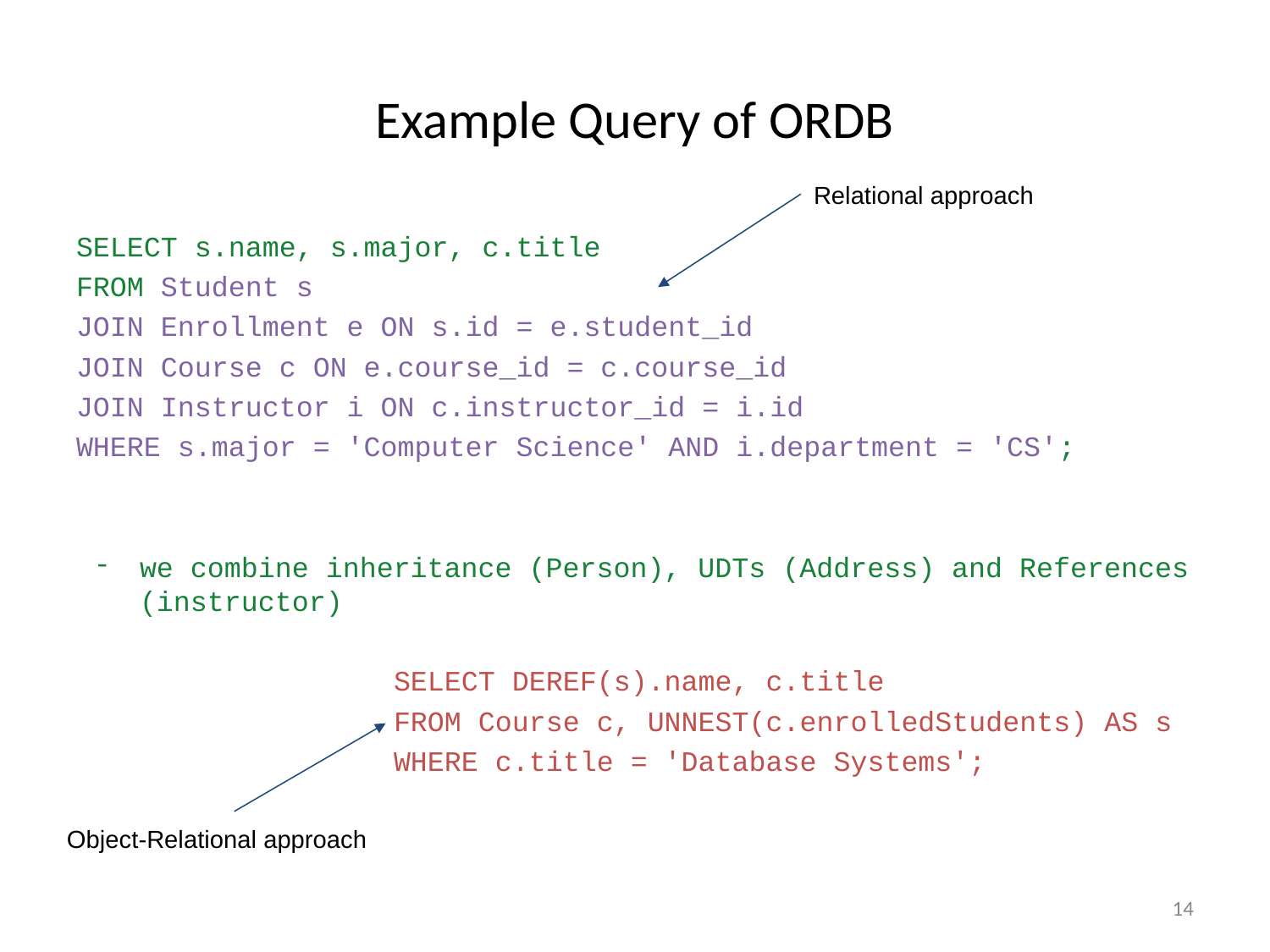

# Example Query of ORDB
Relational approach
SELECT s.name, s.major, c.title
FROM Student s
JOIN Enrollment e ON s.id = e.student_id
JOIN Course c ON e.course_id = c.course_id
JOIN Instructor i ON c.instructor_id = i.id
WHERE s.major = 'Computer Science' AND i.department = 'CS';

we combine inheritance (Person), UDTs (Address) and References (instructor)

SELECT DEREF(s).name, c.title
FROM Course c, UNNEST(c.enrolledStudents) AS s
WHERE c.title = 'Database Systems';

Object-Relational approach
14